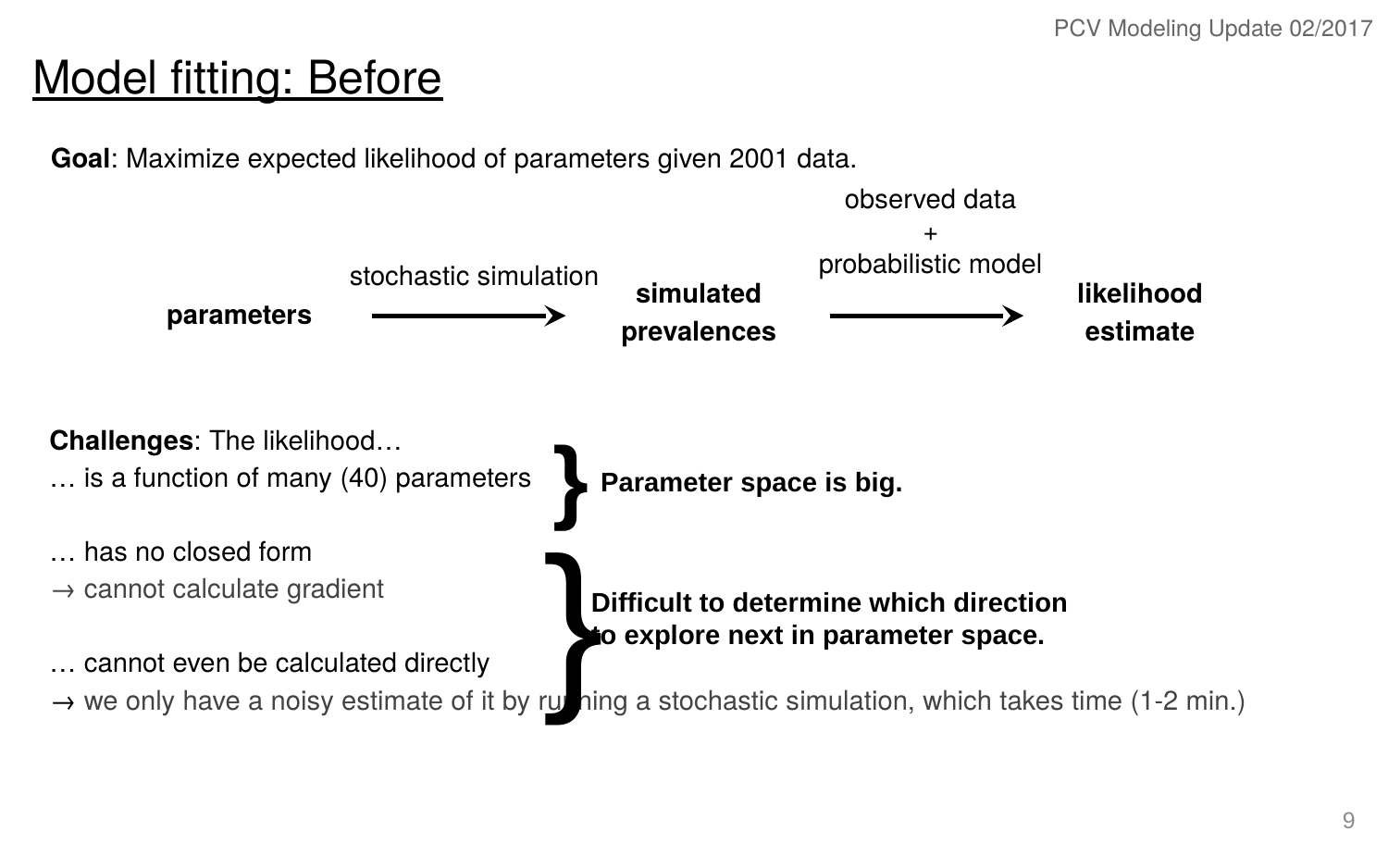

PCV Modeling Update 02/2017
Model fitting: Before
Goal: Maximize expected likelihood of parameters given 2001 data.
observed data
+
probabilistic model
stochastic simulation
simulated prevalences
likelihood estimate
parameters
Challenges: The likelihood…
… is a function of many (40) parameters

… has no closed form
→ cannot calculate gradient

… cannot even be calculated directly
→ we only have a noisy estimate of it by running a stochastic simulation, which takes time (1-2 min.)

}
Parameter space is big.
}
Difficult to determine which direction to explore next in parameter space.
9